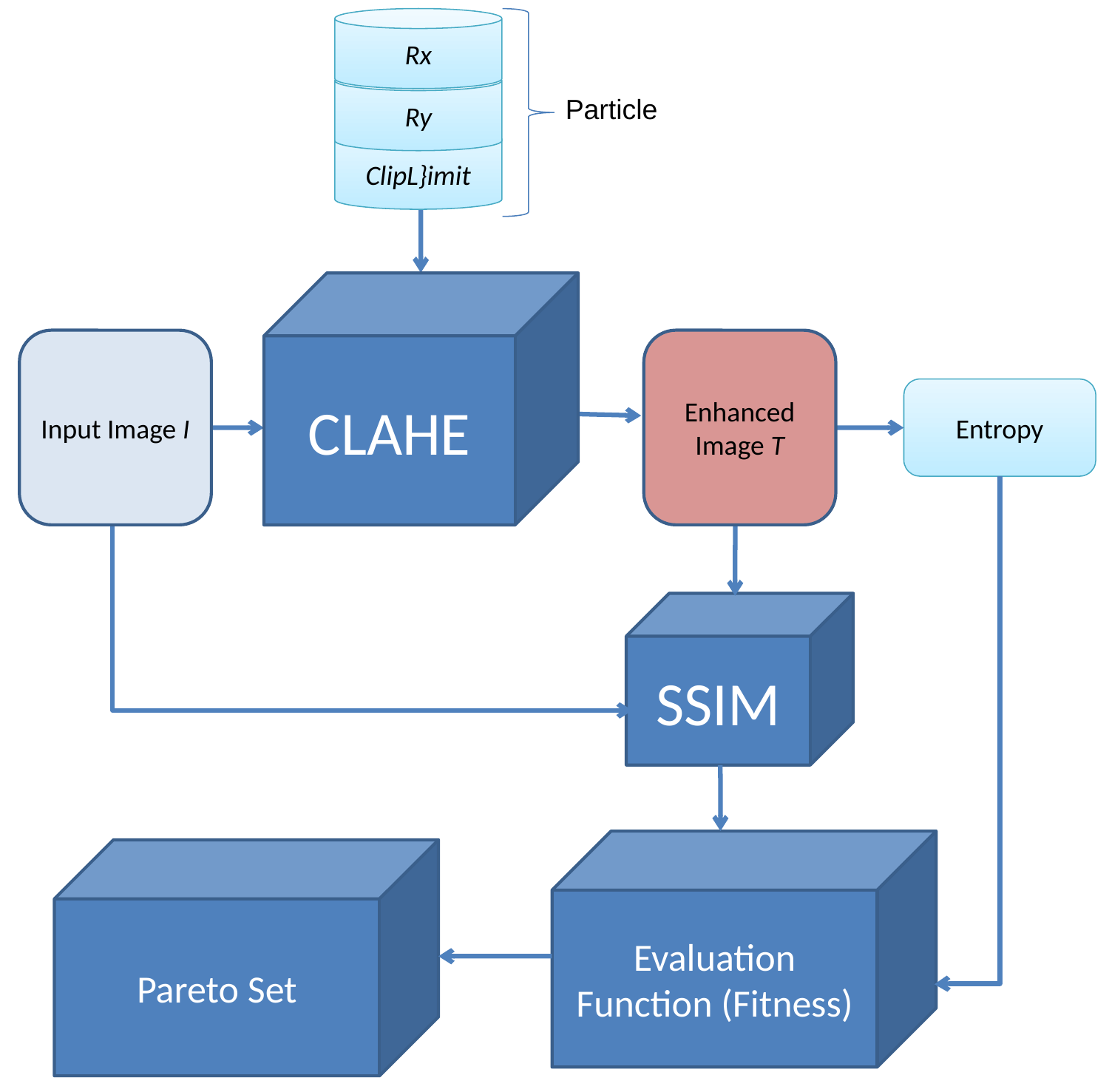

Rx

Ry
Particle
ClipL}imit

CLAHE
Input Image I
Enhanced Image T

Entropy

SSIM

Evaluation Function (Fitness)
Pareto Set